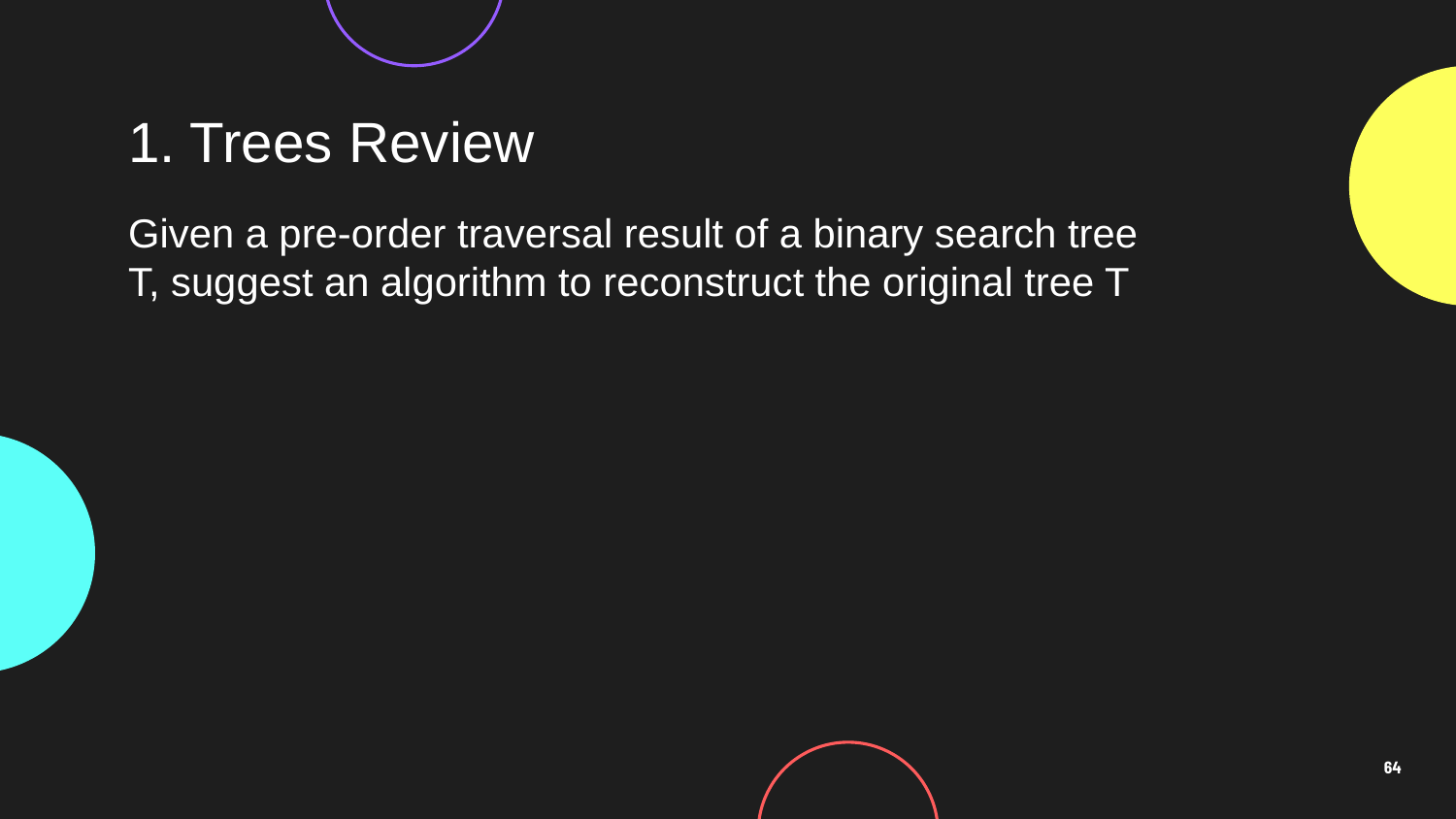

# 1. Trees Review
Given a pre-order traversal result of a binary search tree T, suggest an algorithm to reconstruct the original tree T
64